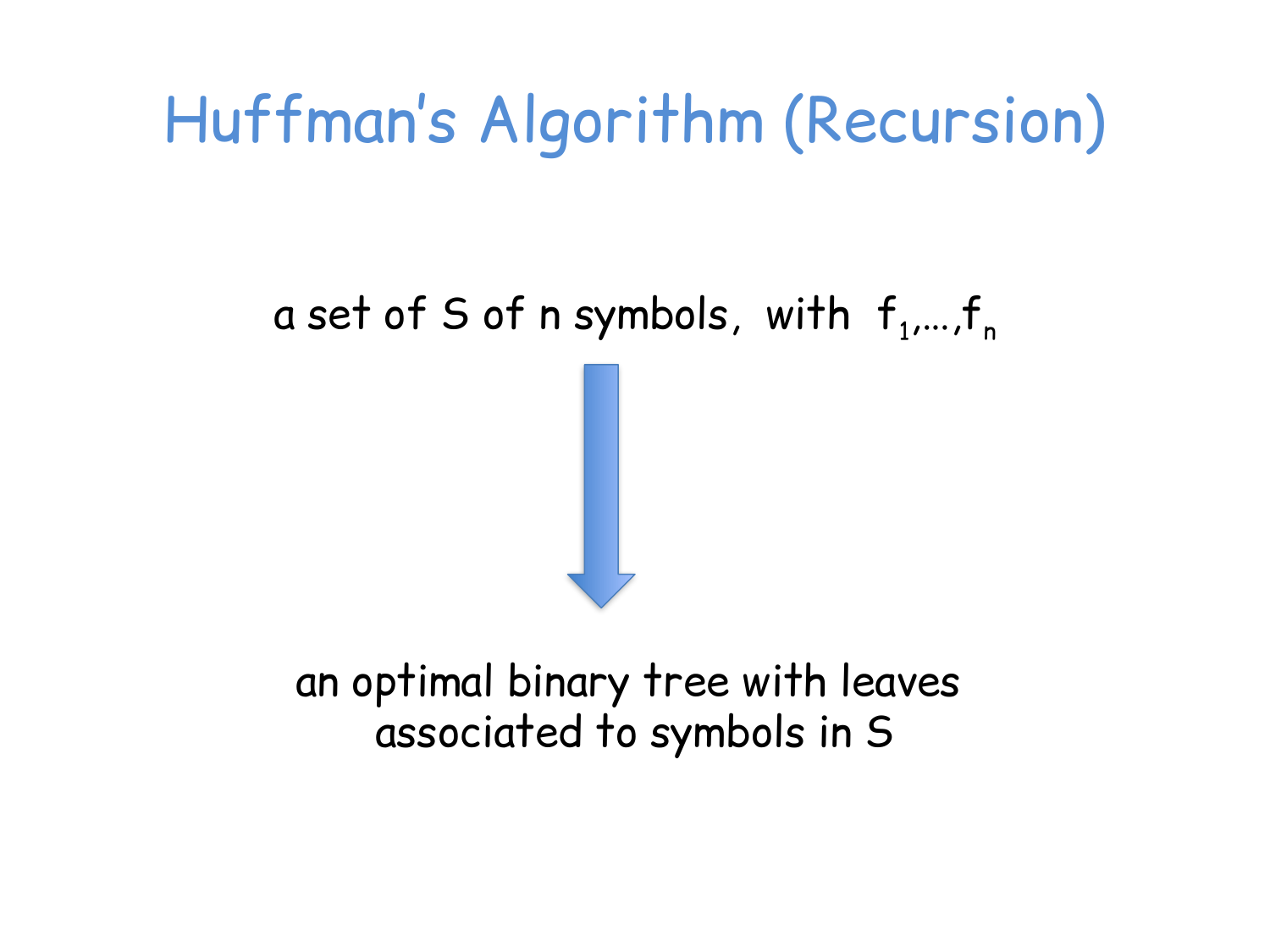

# Huffman’s Algorithm (Recursion)

a set of S of n symbols,  with  f1,…,fn

an optimal binary tree with leaves
associated to symbols in S